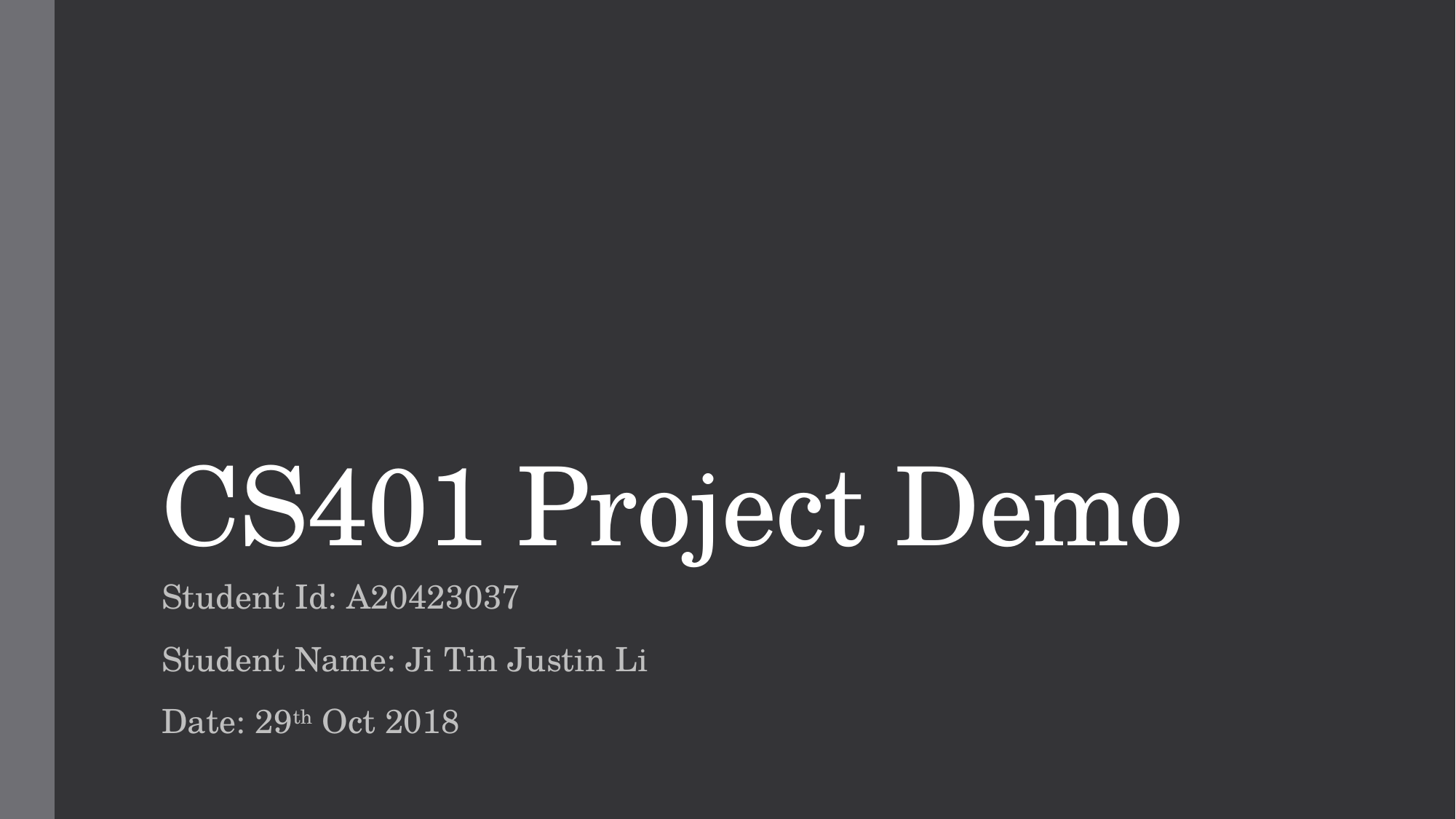

# CS401 Project Demo
Student Id: A20423037
Student Name: Ji Tin Justin Li
Date: 29th Oct 2018